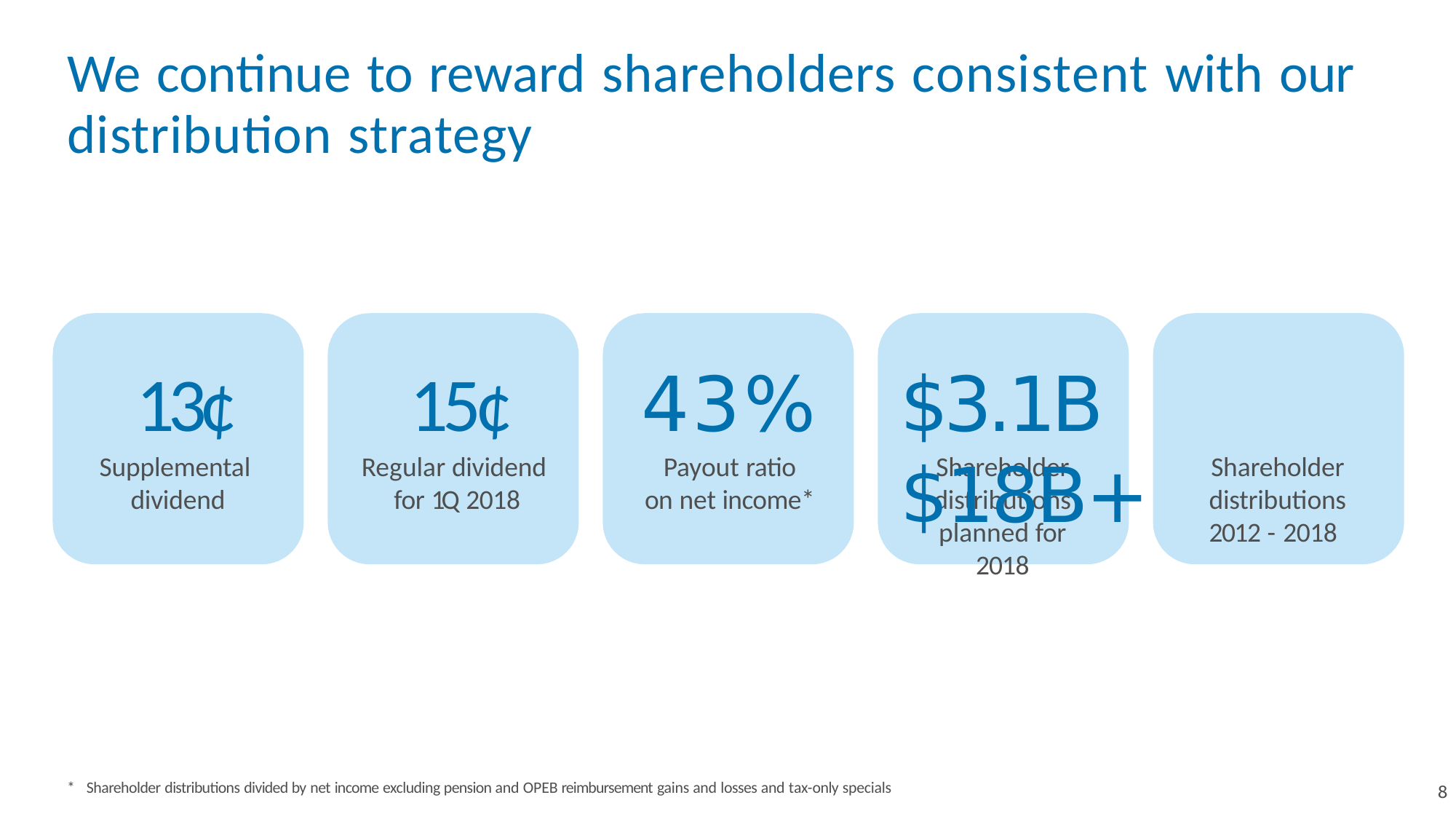

# We continue to reward shareholders consistent with our distribution strategy

13¢
Supplemental dividend
15¢
Regular dividend for 1Q 2018
43%
Payout ratio on net income*
$3.1B	$18B+
Shareholder distributions planned for 2018
Shareholder distributions 2012 - 2018
*  Shareholder distributions divided by net income excluding pension and OPEB reimbursement gains and losses and tax-only specials
8